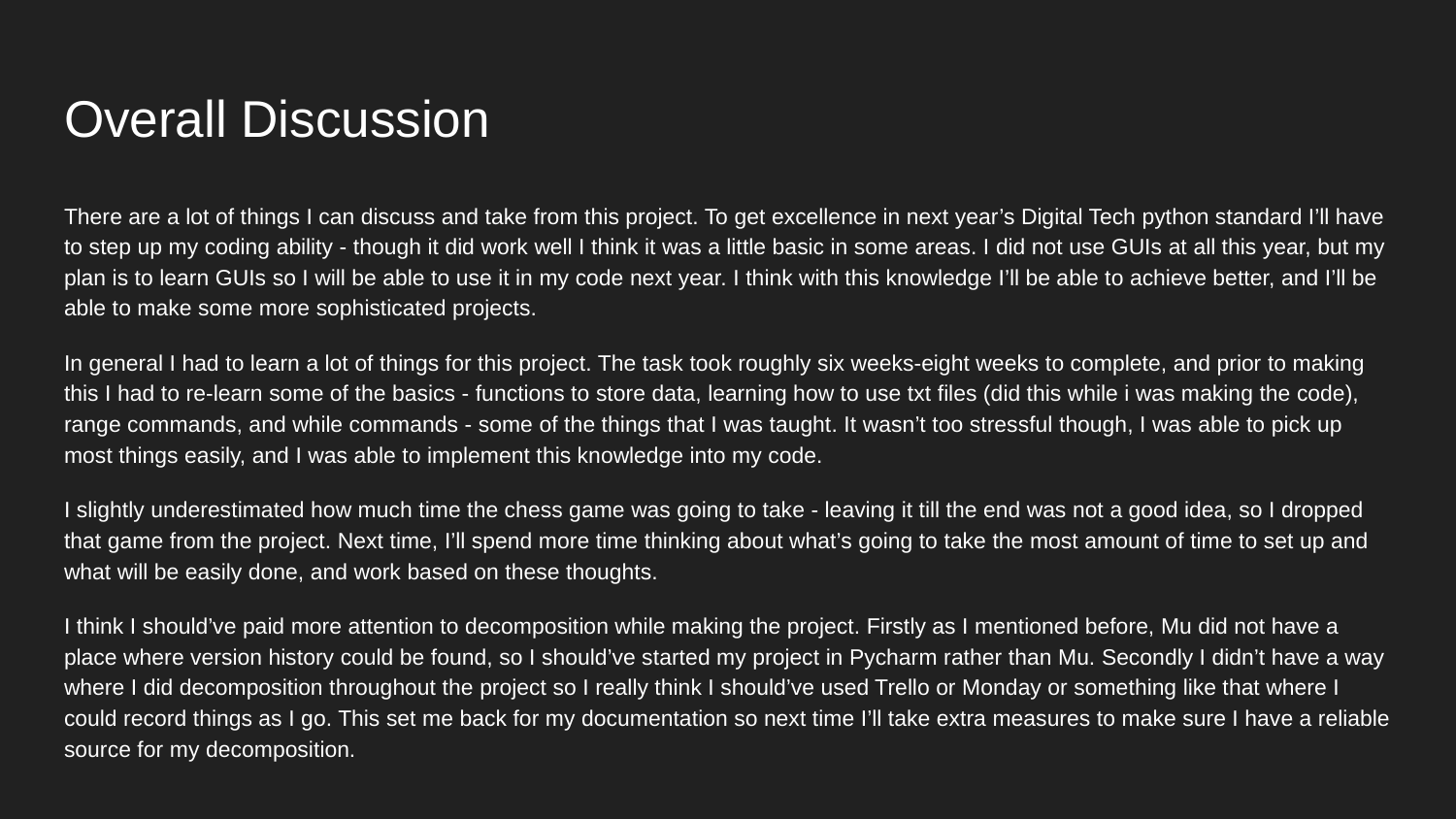

# Overall Discussion
There are a lot of things I can discuss and take from this project. To get excellence in next year’s Digital Tech python standard I’ll have to step up my coding ability - though it did work well I think it was a little basic in some areas. I did not use GUIs at all this year, but my plan is to learn GUIs so I will be able to use it in my code next year. I think with this knowledge I’ll be able to achieve better, and I’ll be able to make some more sophisticated projects.
In general I had to learn a lot of things for this project. The task took roughly six weeks-eight weeks to complete, and prior to making this I had to re-learn some of the basics - functions to store data, learning how to use txt files (did this while i was making the code), range commands, and while commands - some of the things that I was taught. It wasn’t too stressful though, I was able to pick up most things easily, and I was able to implement this knowledge into my code.
I slightly underestimated how much time the chess game was going to take - leaving it till the end was not a good idea, so I dropped that game from the project. Next time, I’ll spend more time thinking about what’s going to take the most amount of time to set up and what will be easily done, and work based on these thoughts.
I think I should’ve paid more attention to decomposition while making the project. Firstly as I mentioned before, Mu did not have a place where version history could be found, so I should’ve started my project in Pycharm rather than Mu. Secondly I didn’t have a way where I did decomposition throughout the project so I really think I should’ve used Trello or Monday or something like that where I could record things as I go. This set me back for my documentation so next time I’ll take extra measures to make sure I have a reliable source for my decomposition.